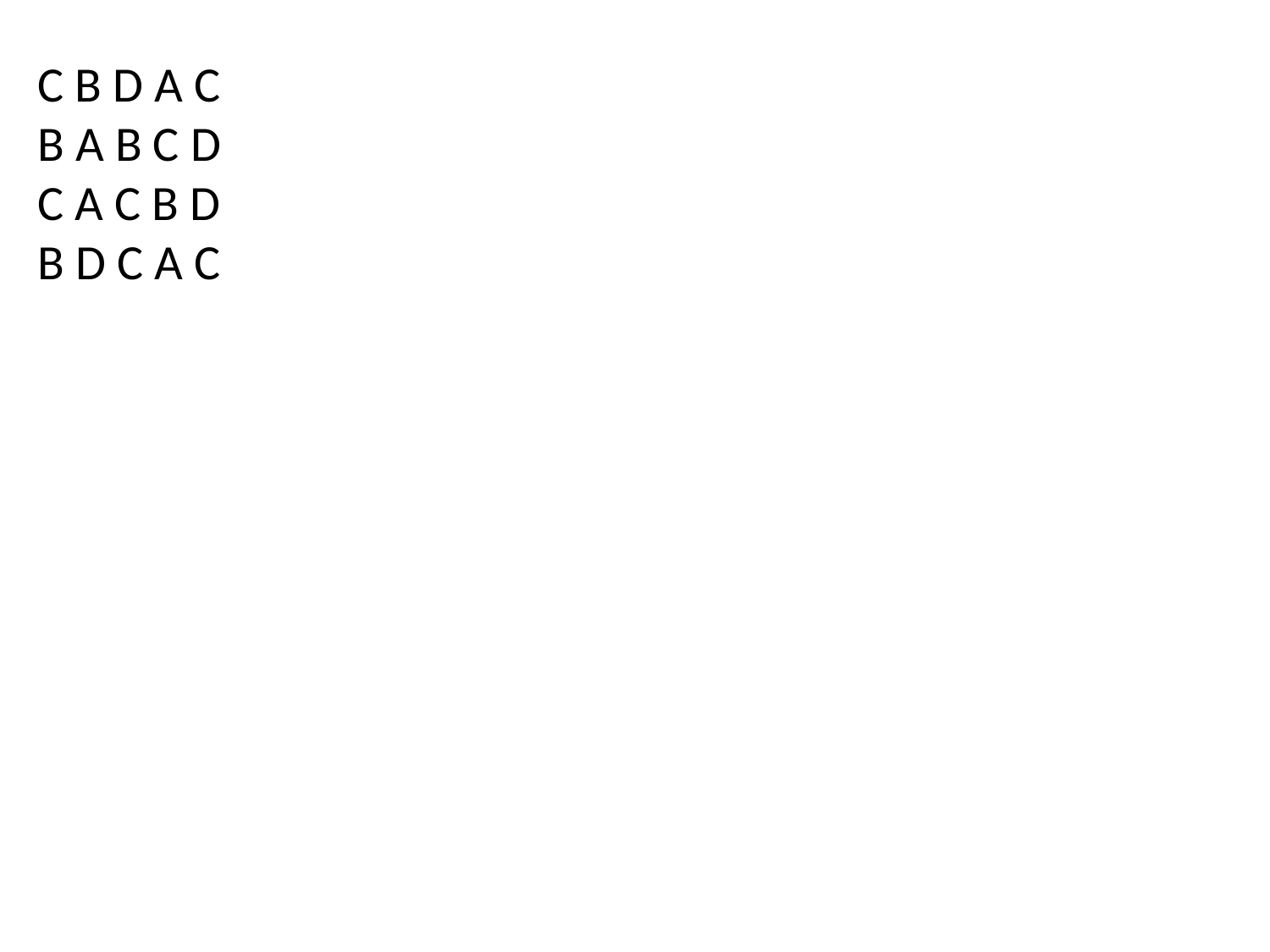

C B D A C
B A B C D
C A C B D
B D C A C